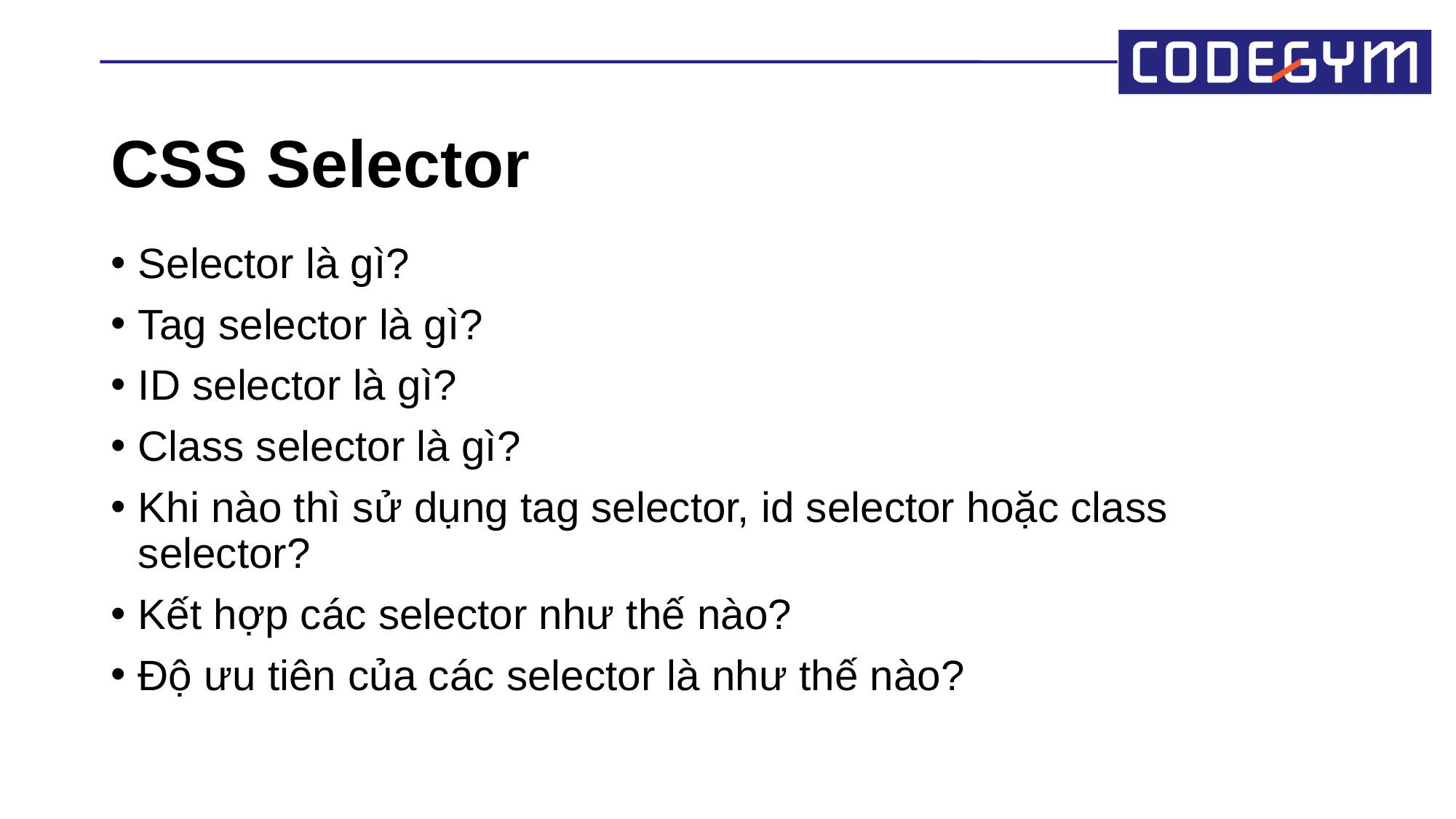

# CSS Selector
Selector là gì?
Tag selector là gì?
ID selector là gì?
Class selector là gì?
Khi nào thì sử dụng tag selector, id selector hoặc class selector?
Kết hợp các selector như thế nào?
Độ ưu tiên của các selector là như thế nào?